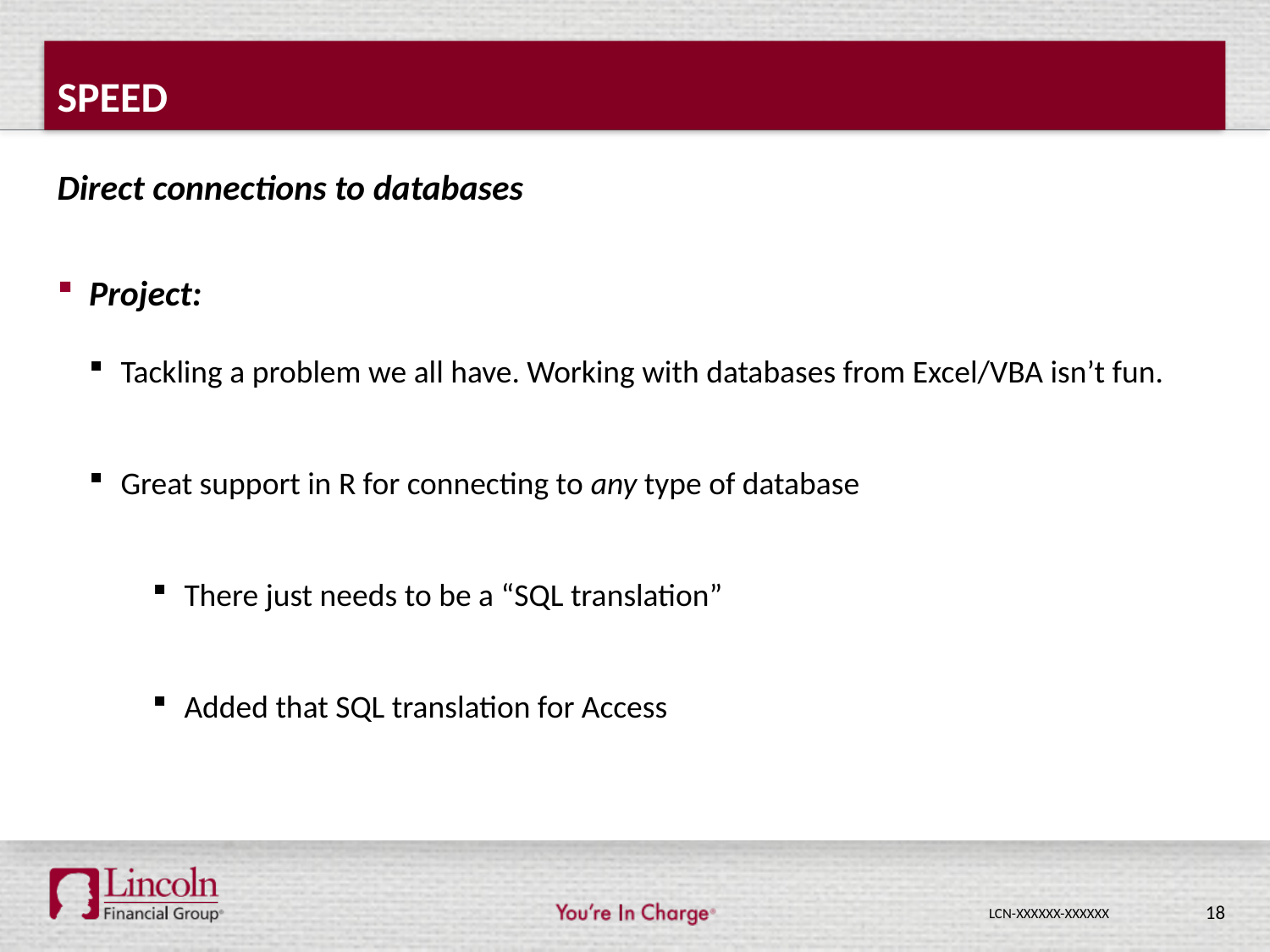

# speed
Direct connections to databases

Project:

Tackling a problem we all have. Working with databases from Excel/VBA isn’t fun.

Great support in R for connecting to any type of database

There just needs to be a “SQL translation”

Added that SQL translation for Access
18